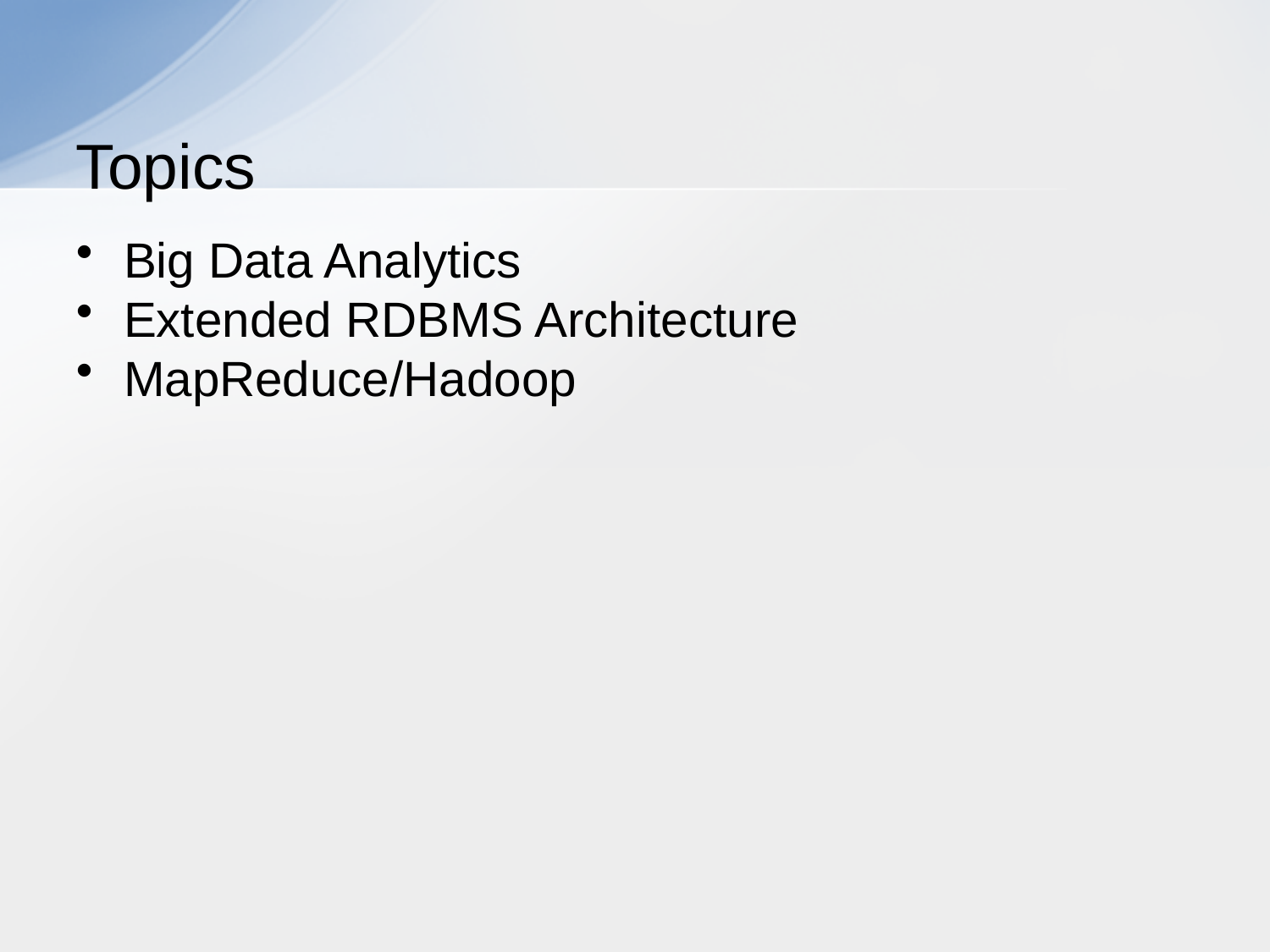

# Topics
Big Data Analytics
Extended RDBMS Architecture
MapReduce/Hadoop